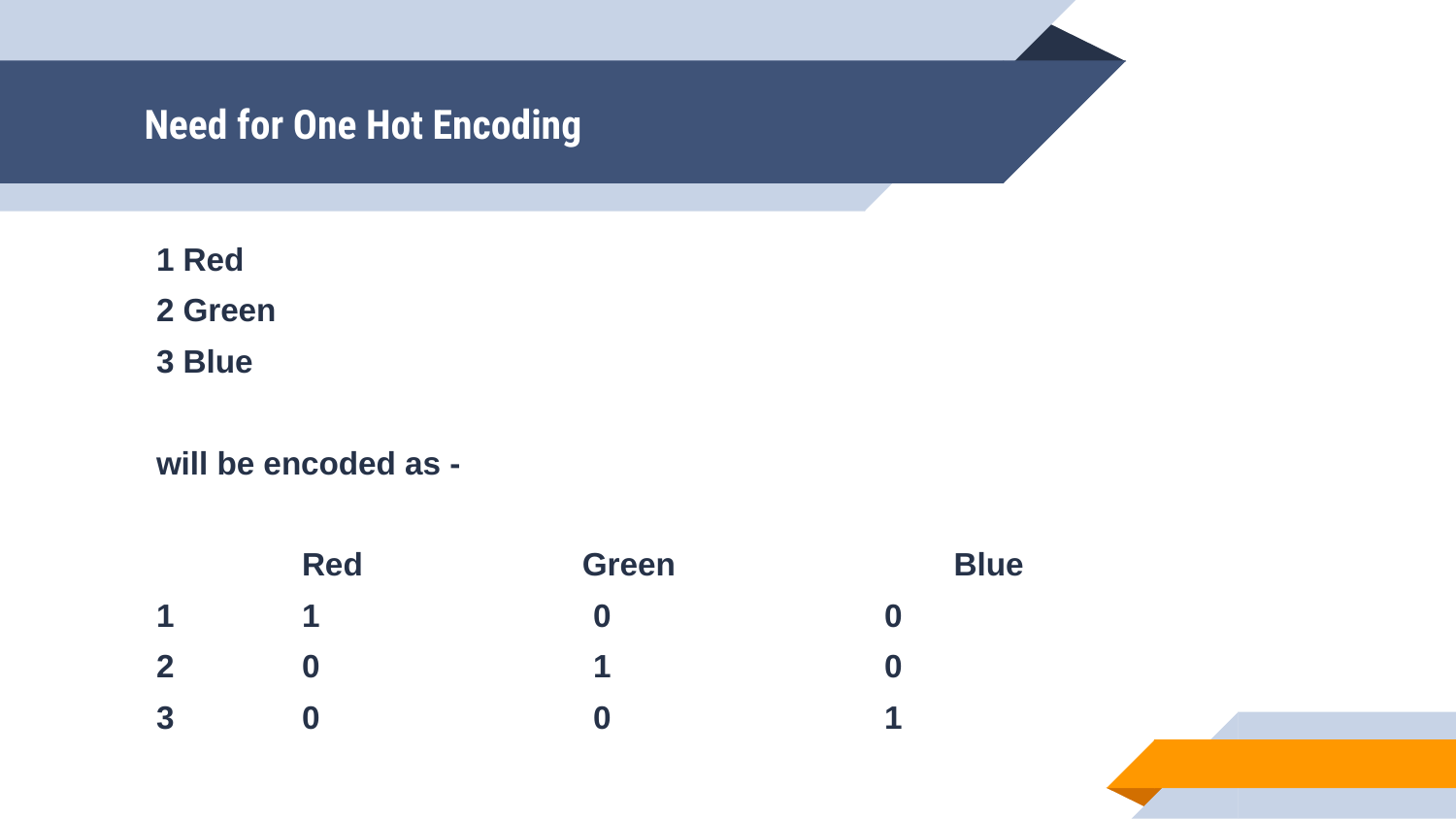

# Need for One Hot Encoding

1 Red
2 Green
3 Blue

will be encoded as -

	Red	               Green                               Blue
1 	1		0		0
2	0		1		0
3	0		0		1
38